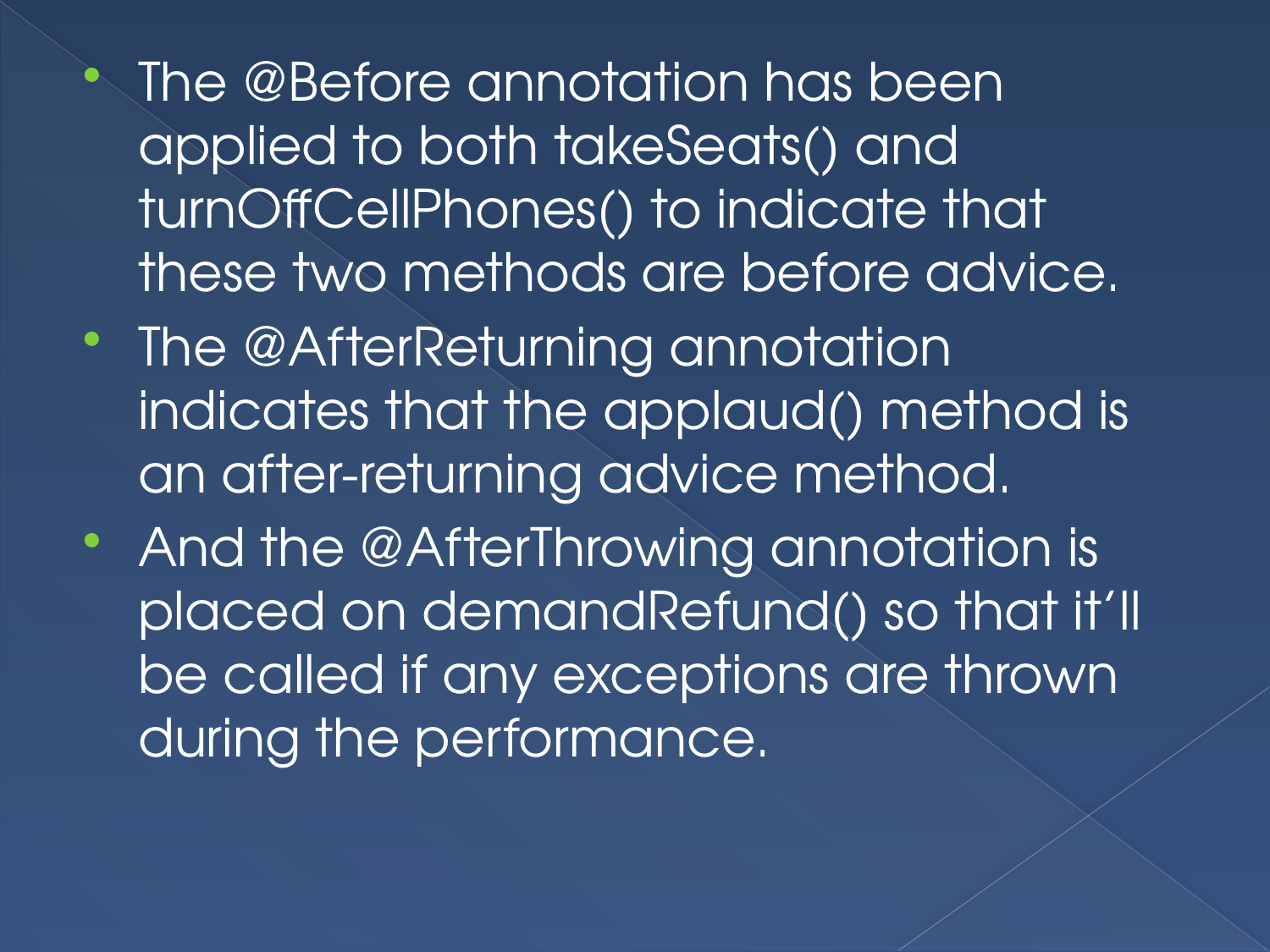

The @Before annotation has been applied to both takeSeats() and turnOffCellPhones() to indicate that these two methods are before advice.
The @AfterReturning annotation indicates that the applaud() method is an after-returning advice method.
And the @AfterThrowing annotation is placed on demandRefund() so that it’ll be called if any exceptions are thrown during the performance.